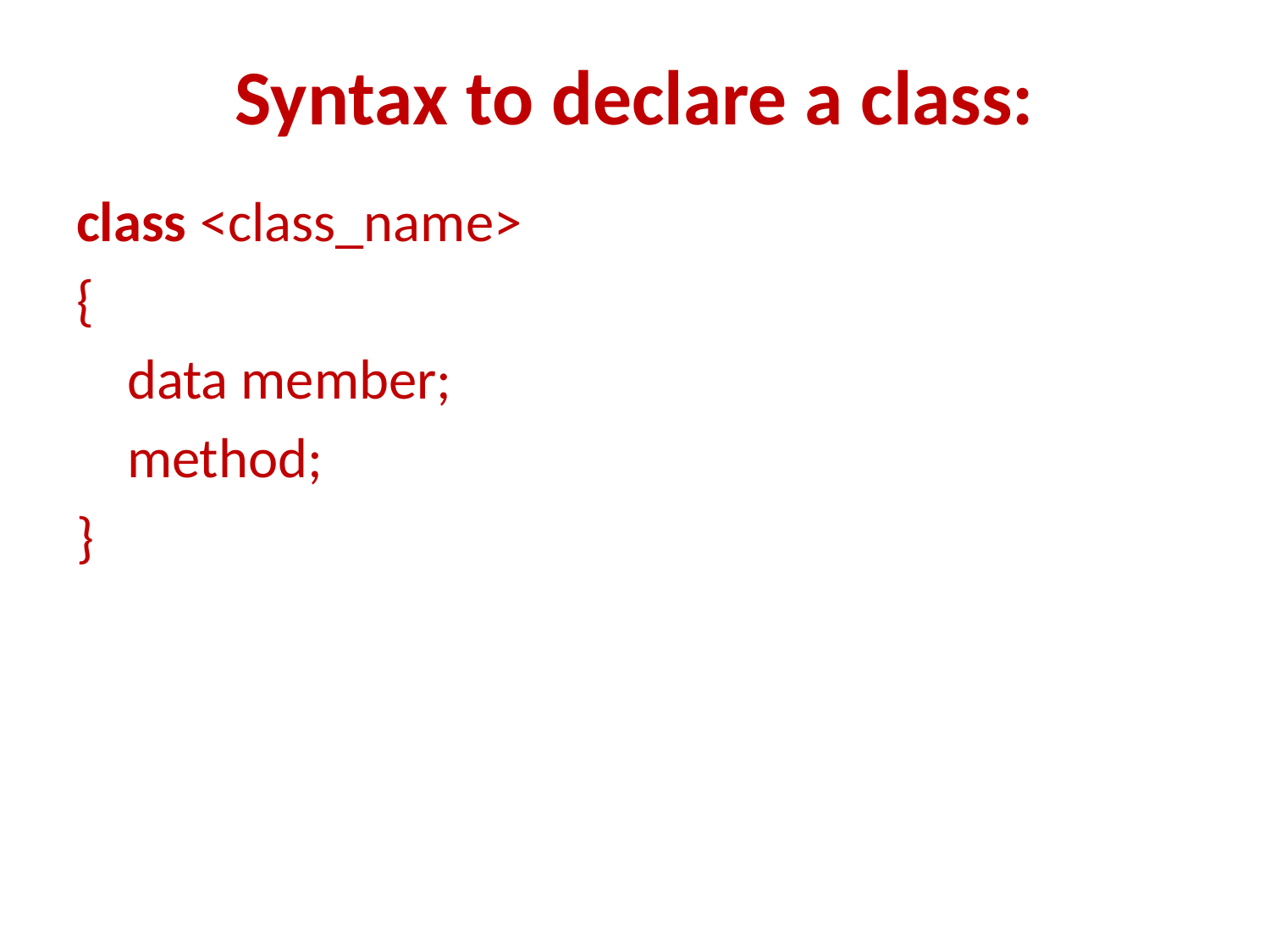

# Syntax to declare a class:
class <class_name>
{
    data member;
    method;
}